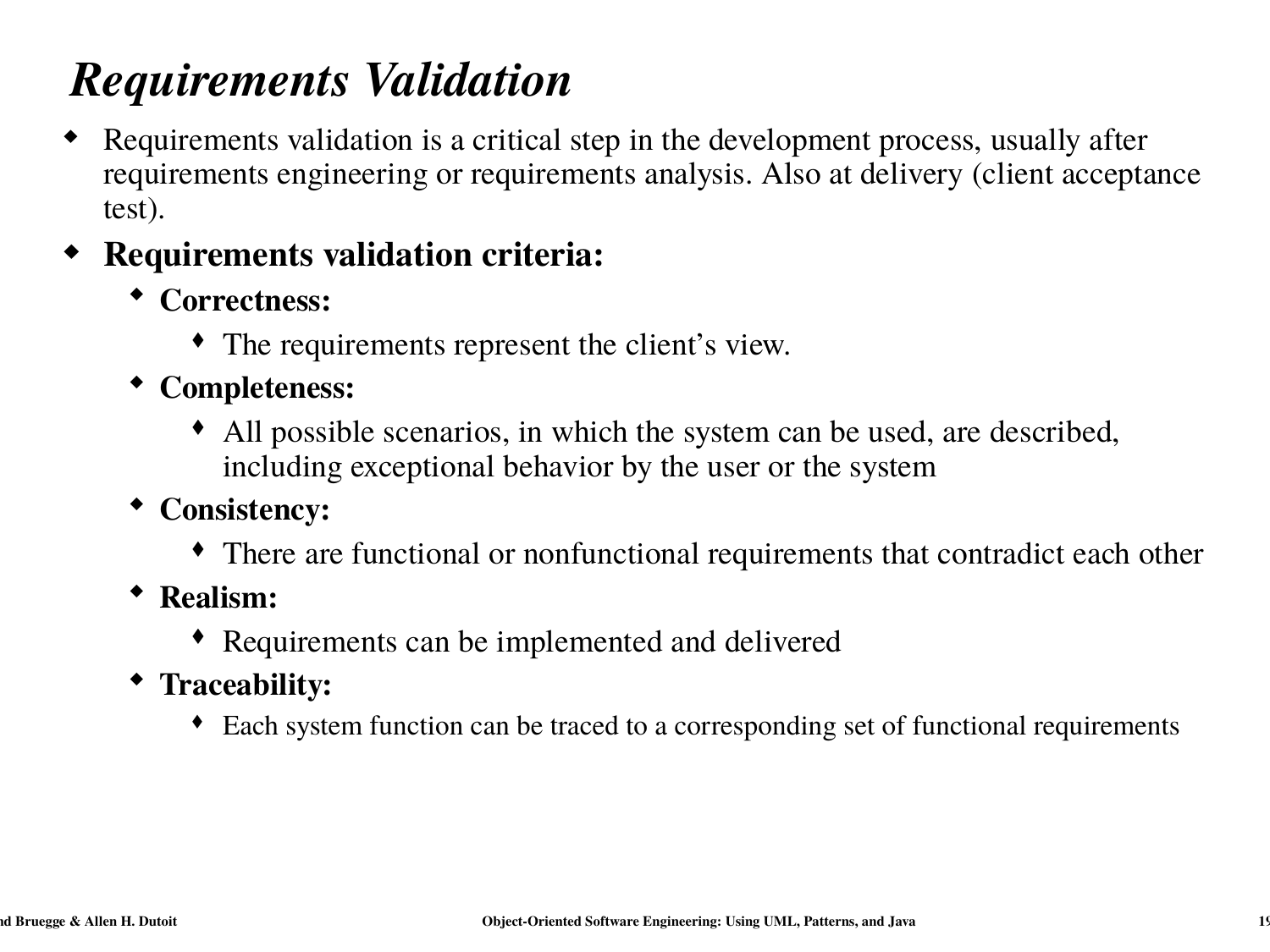

# Requirements Validation
Requirements validation is a critical step in the development process, usually after requirements engineering or requirements analysis. Also at delivery (client acceptance test).
Requirements validation criteria:
Correctness:
The requirements represent the client’s view.
Completeness:
All possible scenarios, in which the system can be used, are described, including exceptional behavior by the user or the system
Consistency:
There are functional or nonfunctional requirements that contradict each other
Realism:
Requirements can be implemented and delivered
Traceability:
Each system function can be traced to a corresponding set of functional requirements